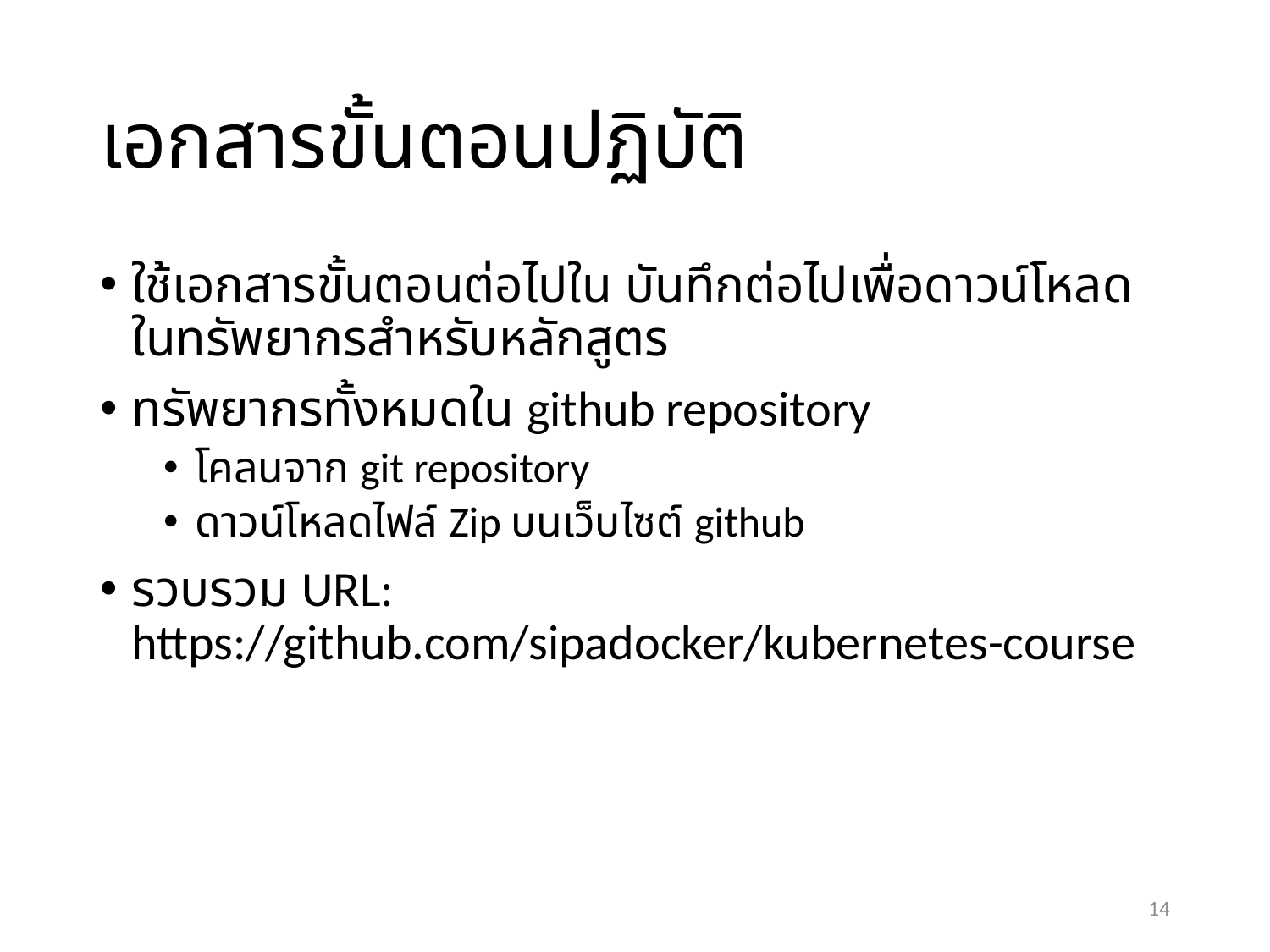

# เอกสารขั้นตอนปฏิบัติ
ใช้เอกสารขั้นตอนต่อไปใน บันทึกต่อไปเพื่อดาวน์โหลดในทรัพยากรสำหรับหลักสูตร
ทรัพยากรทั้งหมดใน github repository
โคลนจาก git repository
ดาวน์โหลดไฟล์ Zip บนเว็บไซต์ github
รวบรวม URL: https://github.com/sipadocker/kubernetes-course
14